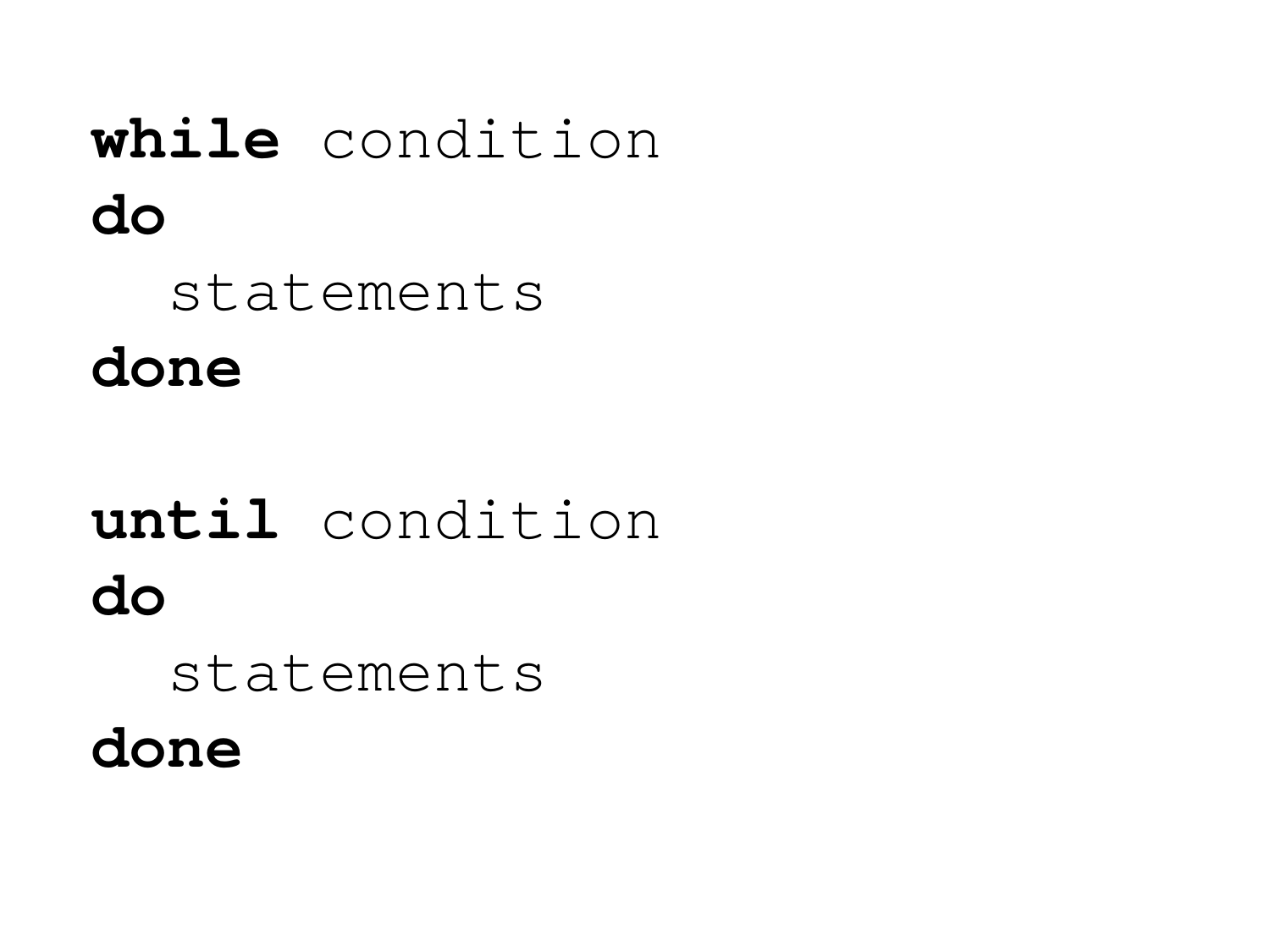

while condition
do
  statements
done

until condition
do
  statements
done